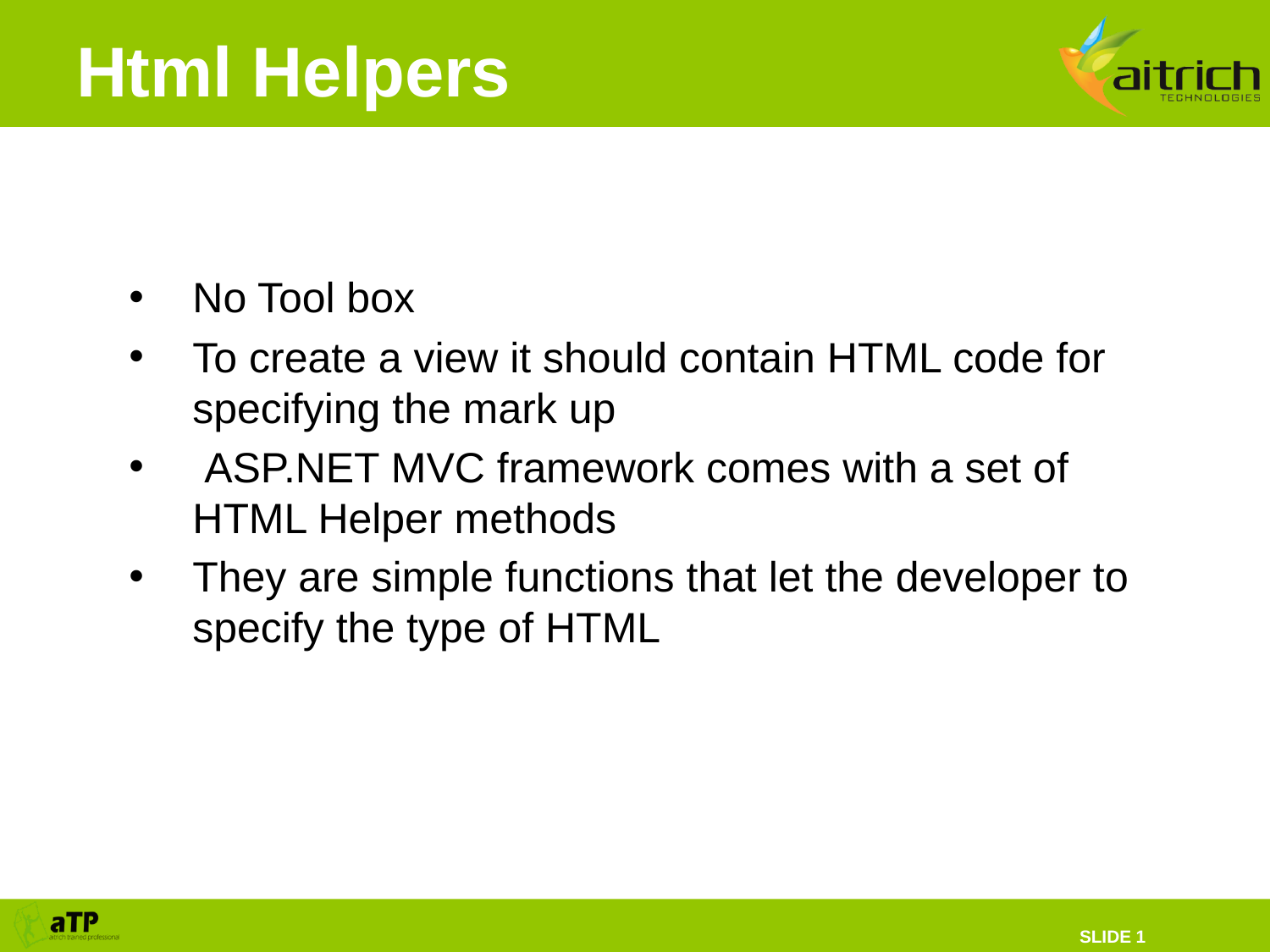

# Html Helpers
No Tool box
To create a view it should contain HTML code for specifying the mark up
 ASP.NET MVC framework comes with a set of HTML Helper methods
They are simple functions that let the developer to specify the type of HTML